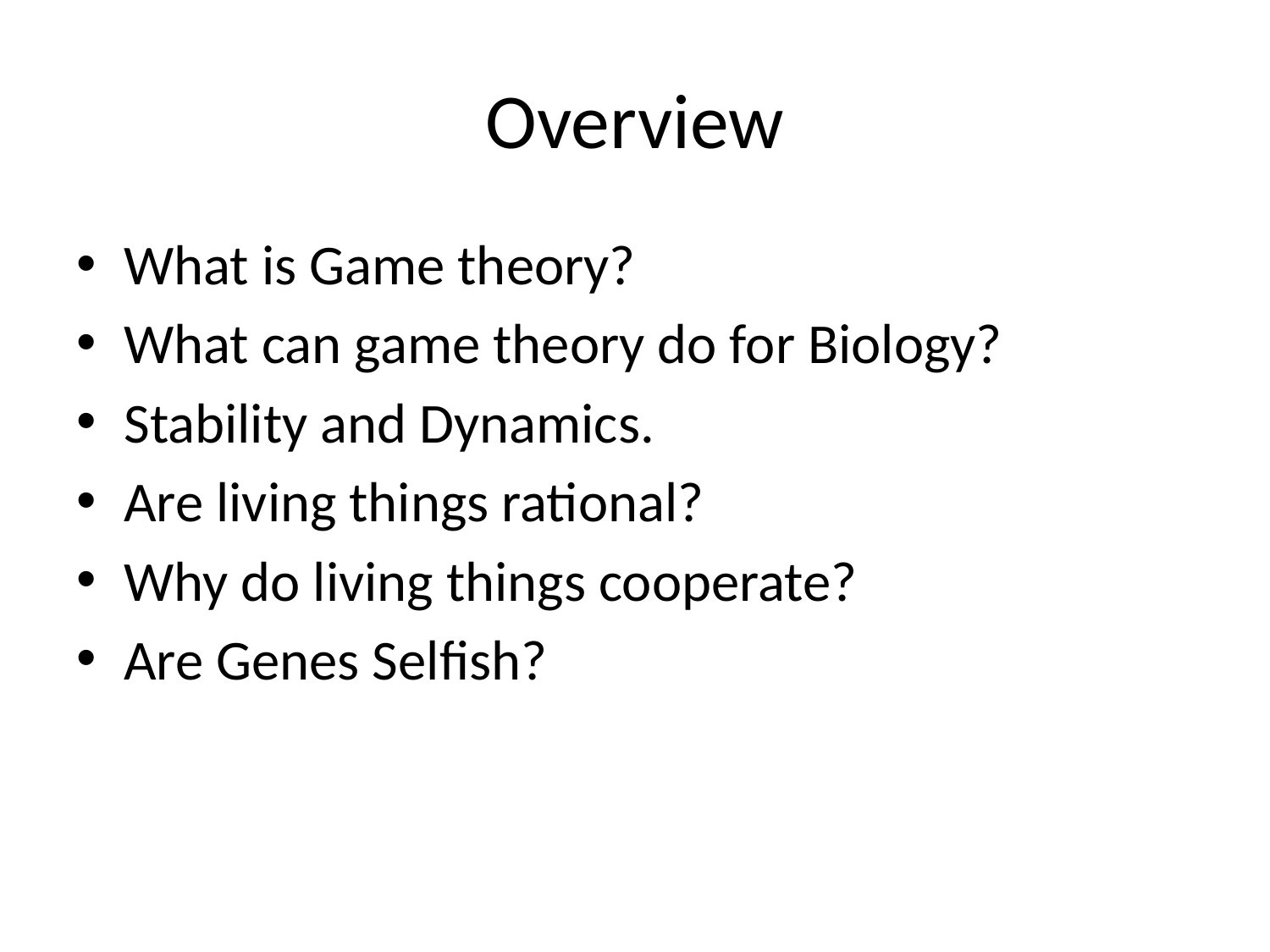

# Overview
What is Game theory?
What can game theory do for Biology?
Stability and Dynamics.
Are living things rational?
Why do living things cooperate?
Are Genes Selfish?